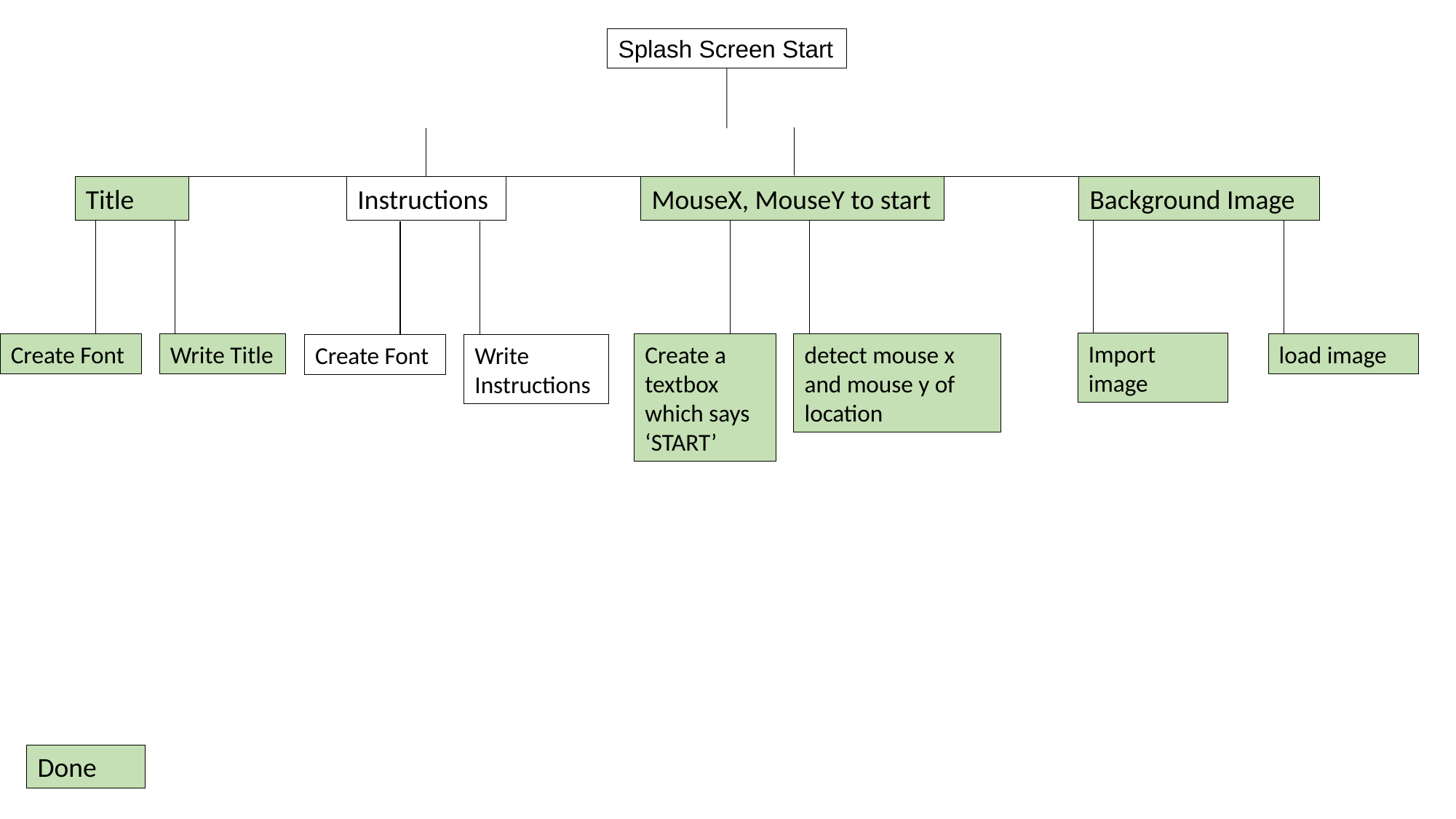

Splash Screen Start
Title
Instructions
MouseX, MouseY to start
Background Image
Import image
Create Font
Write Title
Create a textbox which says ‘START’
detect mouse x and mouse y of location
load image
Create Font
Write Instructions
Done